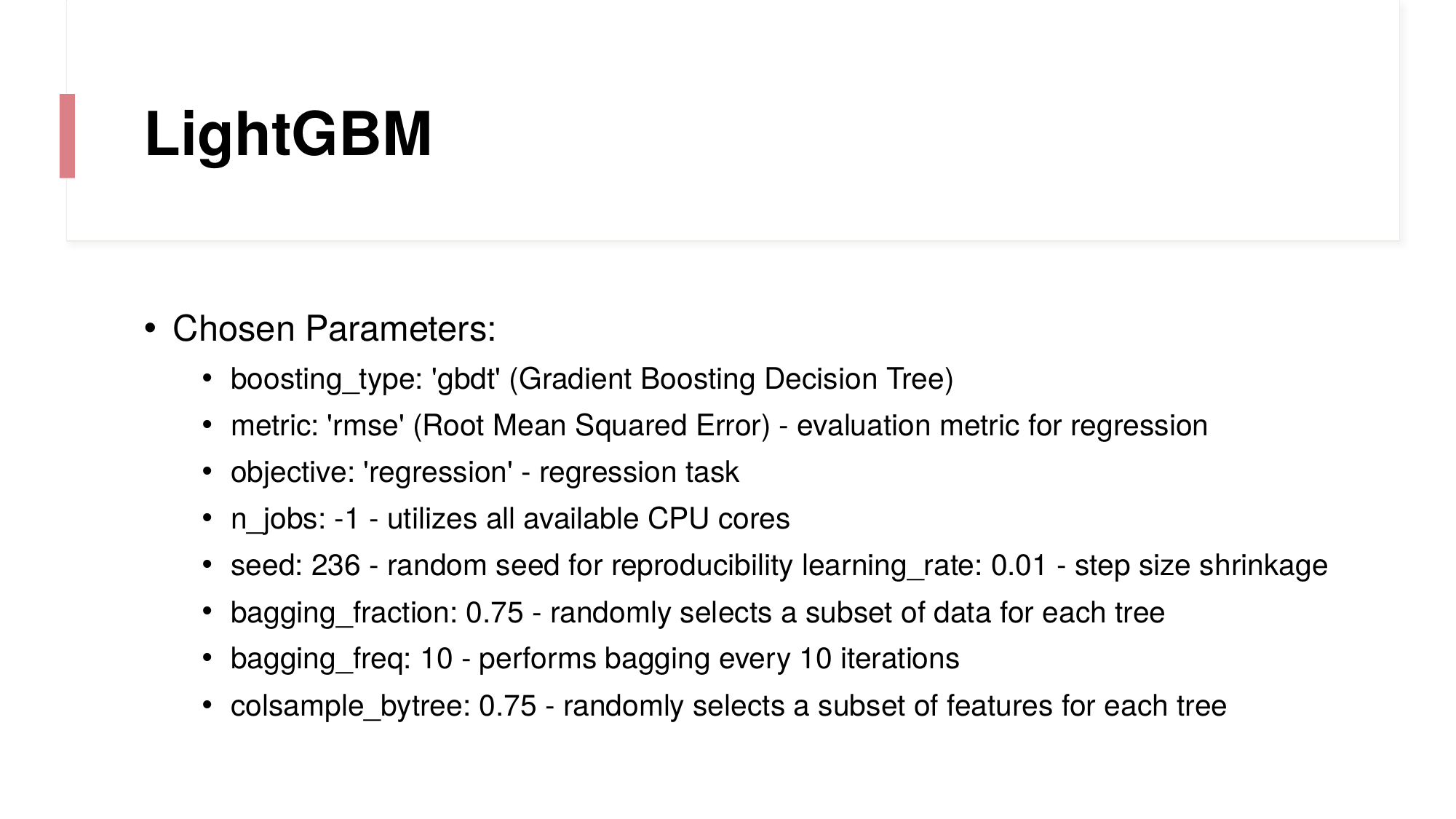

# LightGBM
Chosen Parameters:
boosting_type: 'gbdt' (Gradient Boosting Decision Tree)
metric: 'rmse' (Root Mean Squared Error) - evaluation metric for regression
objective: 'regression' - regression task
n_jobs: -1 - utilizes all available CPU cores
seed: 236 - random seed for reproducibility learning_rate: 0.01 - step size shrinkage
bagging_fraction: 0.75 - randomly selects a subset of data for each tree
bagging_freq: 10 - performs bagging every 10 iterations
colsample_bytree: 0.75 - randomly selects a subset of features for each tree